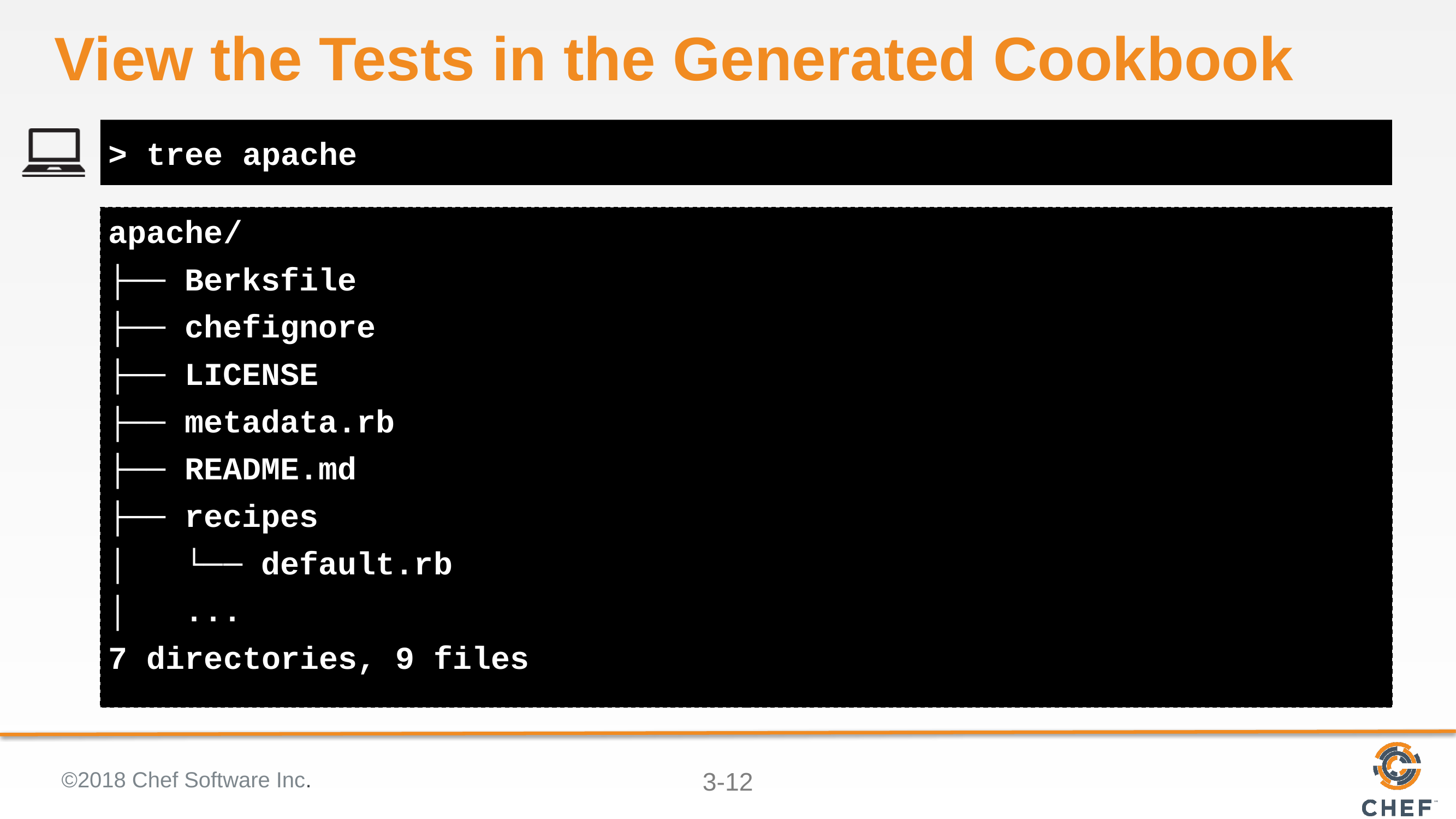

# View the Tests in the Generated Cookbook
> tree apache
apache/
├── Berksfile
├── chefignore
├── LICENSE
├── metadata.rb
├── README.md
├── recipes
│   └── default.rb
│   ...
7 directories, 9 files